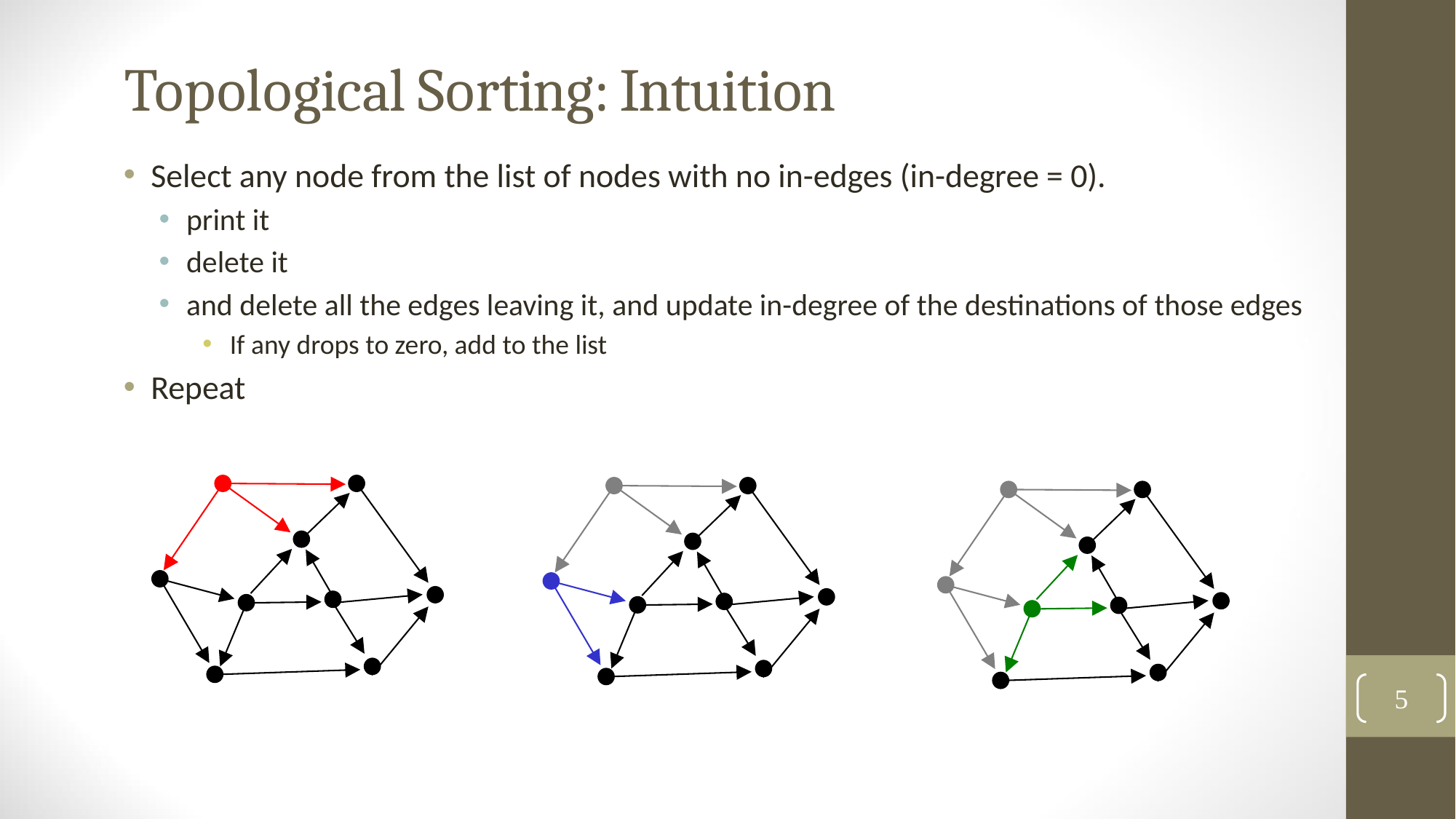

# Topological Sorting: Intuition
Select any node from the list of nodes with no in-edges (in-degree = 0).
print it
delete it
and delete all the edges leaving it, and update in-degree of the destinations of those edges
If any drops to zero, add to the list
Repeat

5